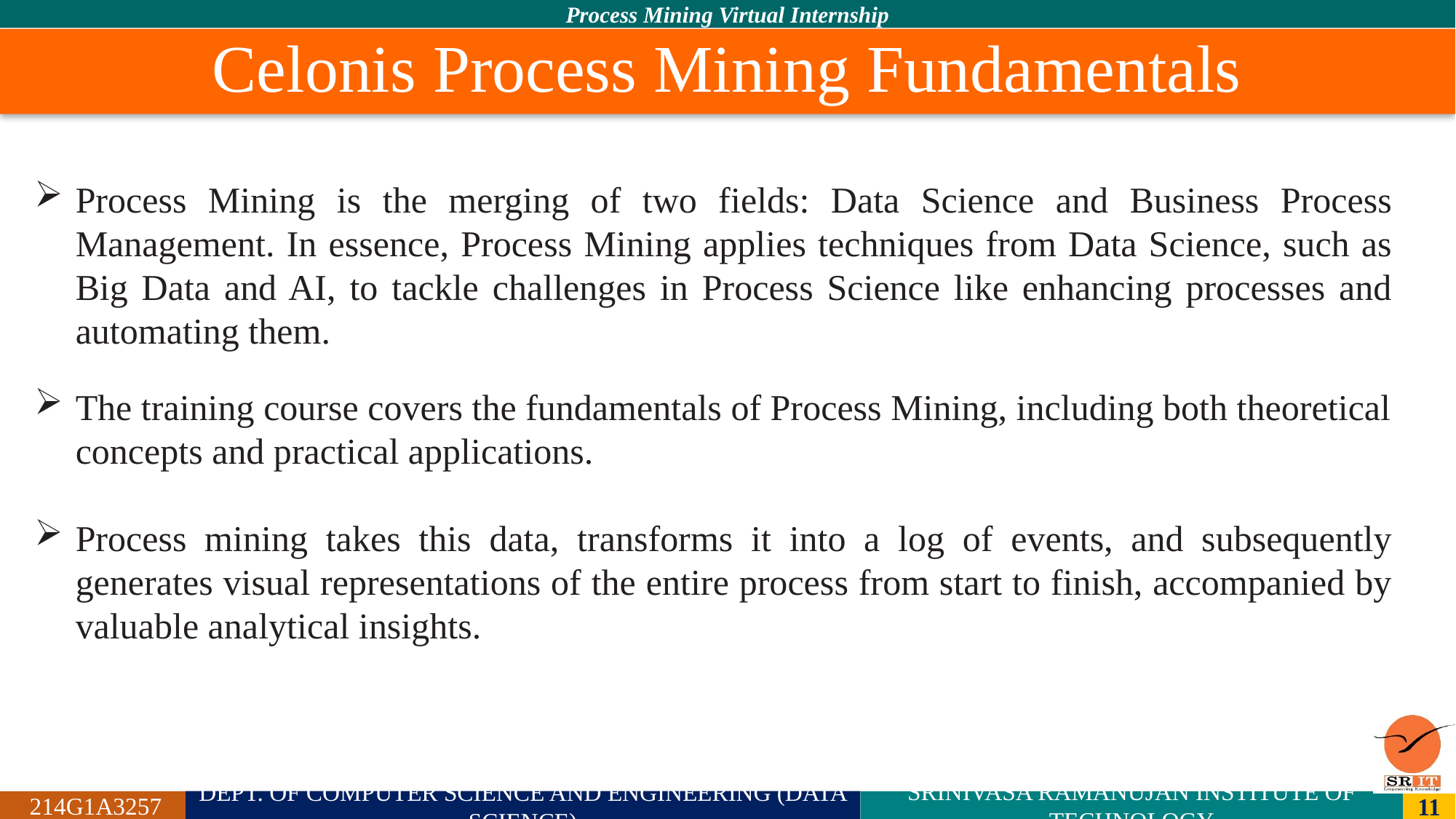

# Celonis Process Mining Fundamentals
In the realm of process management, there exists a method that aids in examining business processes using event logs. This technique leads to enhanced efficiency, effectiveness, and compliance by providing valuable insights. In the realm of process management, there exists a method that aids in examining business processes using event logs. This technique leads to enhanced efficiency, effectiveness, and compliance by providing valuable
insights.

Process Mining is the merging of two fields: Data Science and Business Process Management. In essence, Process Mining applies techniques from Data Science, such as Big Data and AI, to tackle challenges in Process Science like enhancing processes and automating them.

The training course covers the fundamentals of Process Mining, including both theoretical concepts and practical applications.

Process mining takes this data, transforms it into a log of events, and subsequently generates visual representations of the entire process from start to finish, accompanied by valuable analytical insights.